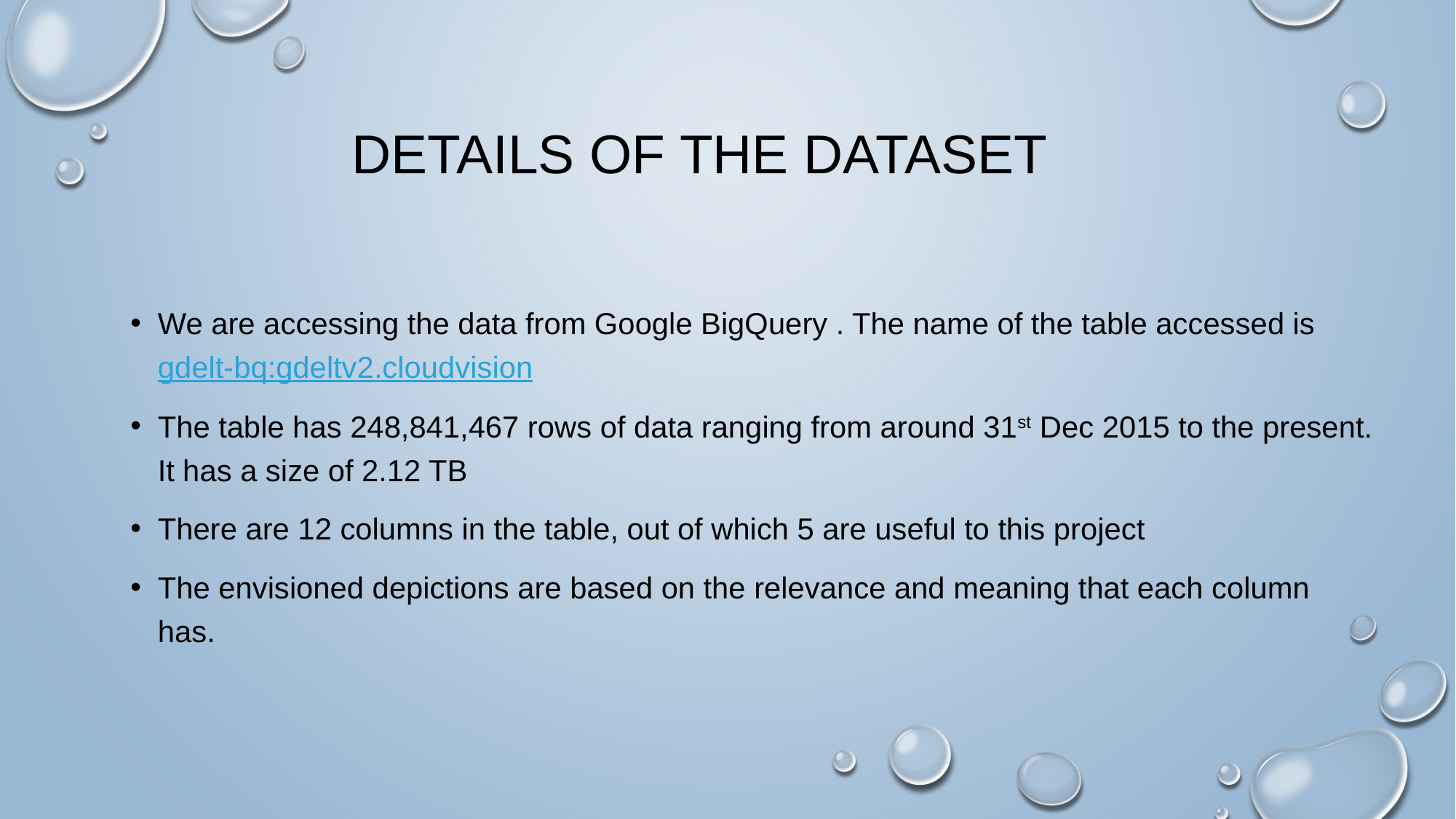

# Details of the Dataset
We are accessing the data from Google BigQuery . The name of the table accessed is gdelt-bq:gdeltv2.cloudvision
The table has 248,841,467 rows of data ranging from around 31st Dec 2015 to the present. It has a size of 2.12 TB
There are 12 columns in the table, out of which 5 are useful to this project
The envisioned depictions are based on the relevance and meaning that each column has.